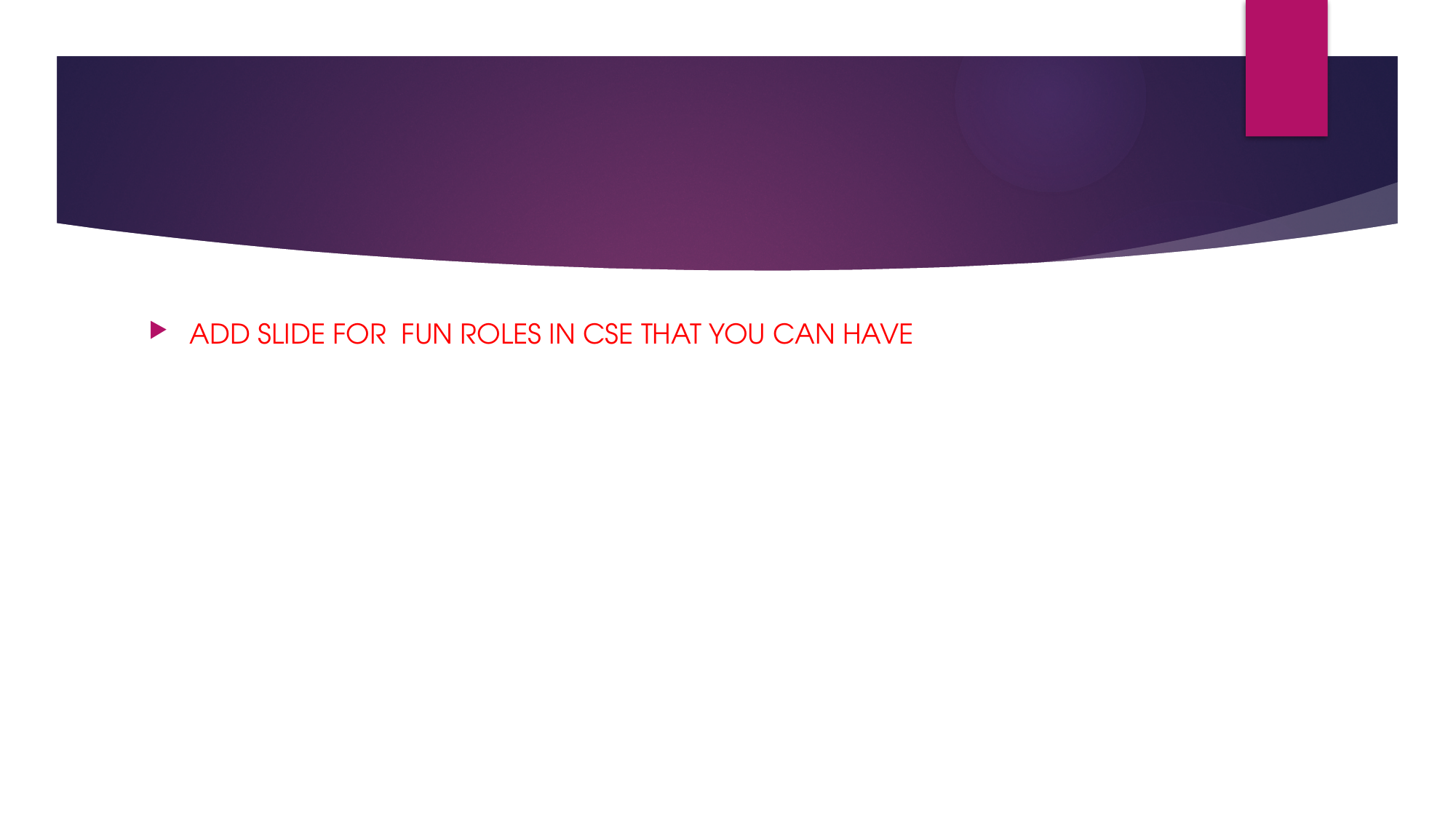

#
ADD SLIDE FOR  FUN ROLES IN CSE THAT YOU CAN HAVE